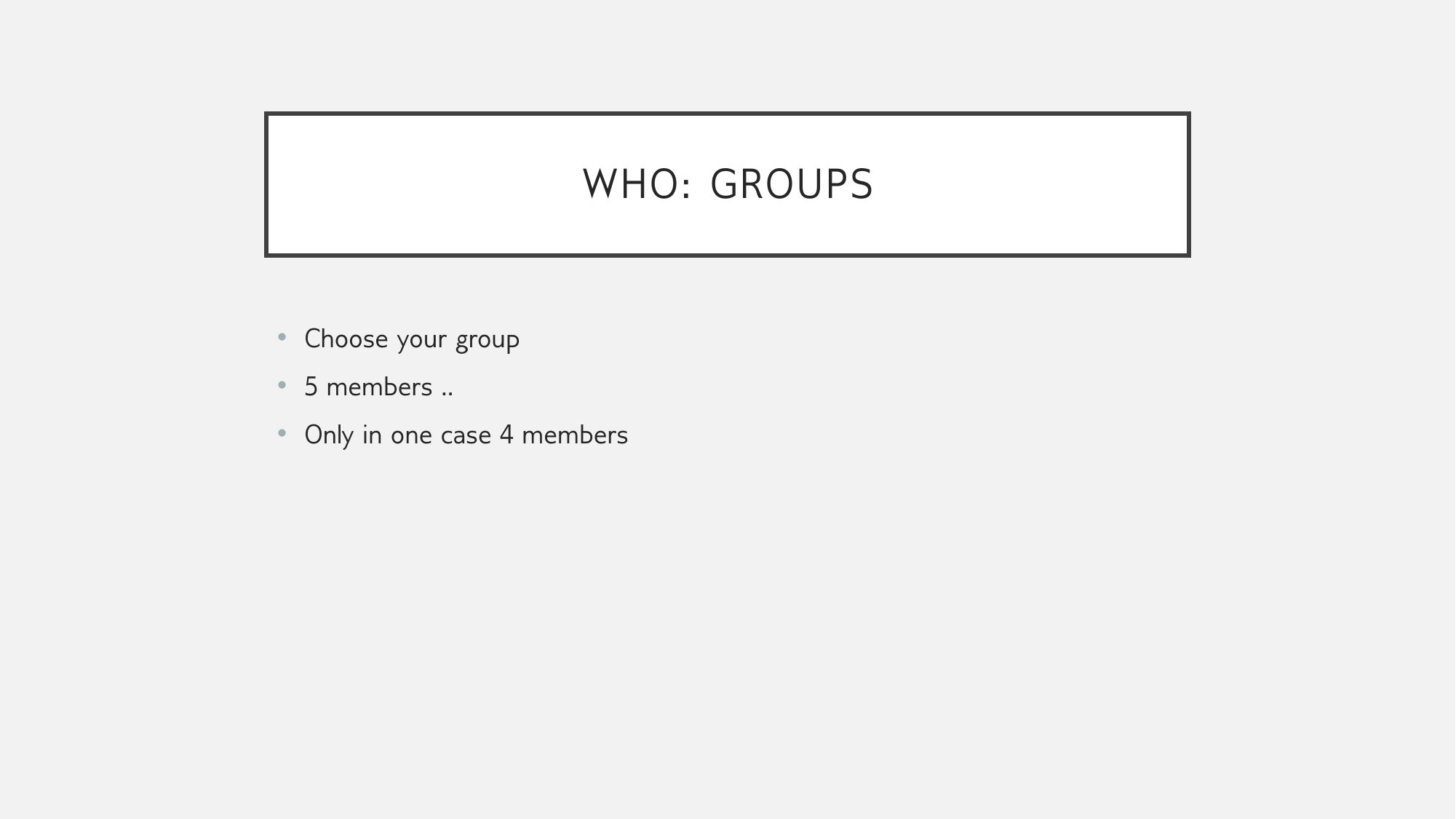

# WHO: Groups
Choose your group
5 members ..
Only in one case 4 members